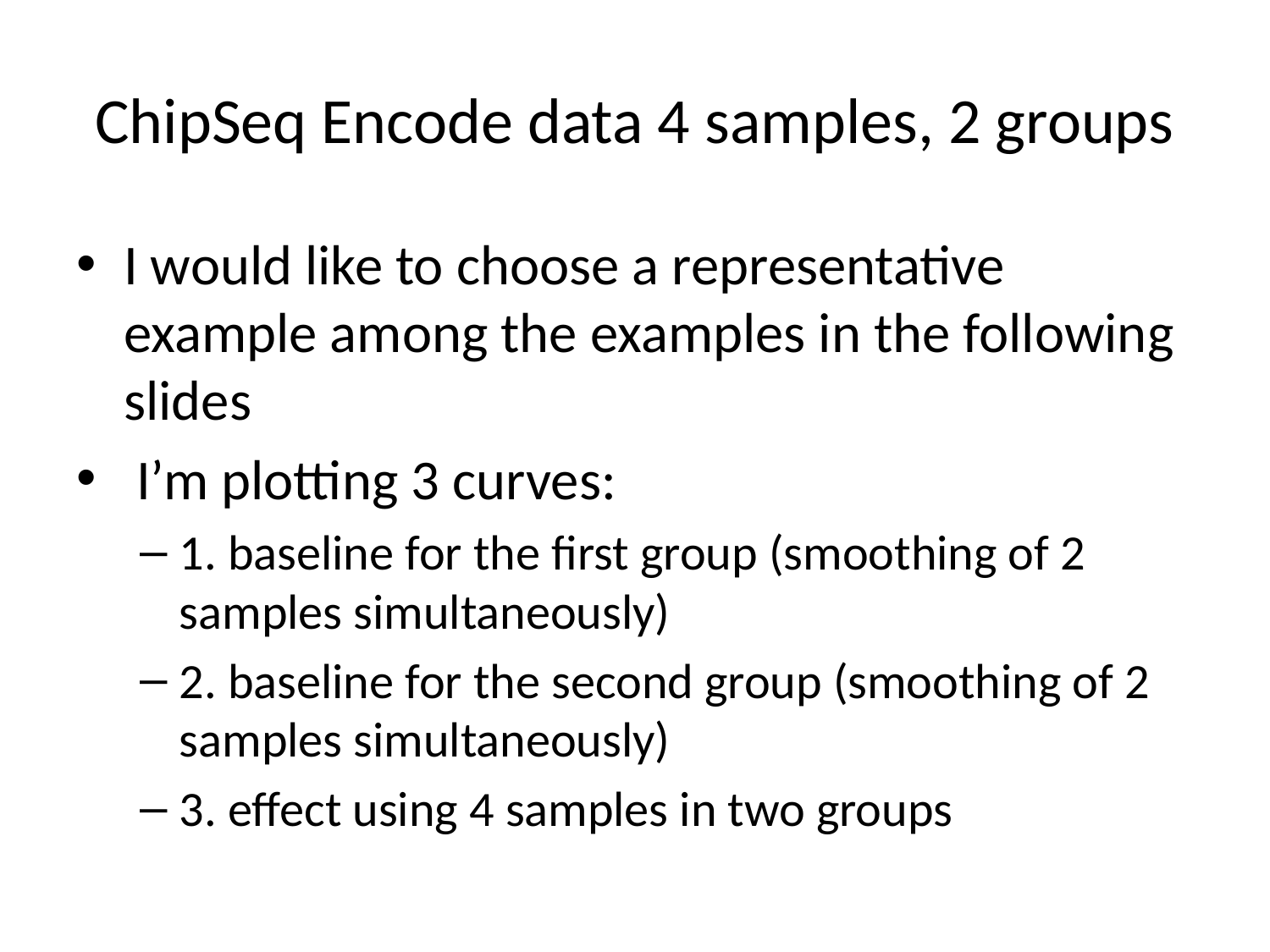

# ChipSeq Encode data 4 samples, 2 groups
I would like to choose a representative example among the examples in the following slides
 I’m plotting 3 curves:
1. baseline for the first group (smoothing of 2 samples simultaneously)
2. baseline for the second group (smoothing of 2 samples simultaneously)
3. effect using 4 samples in two groups